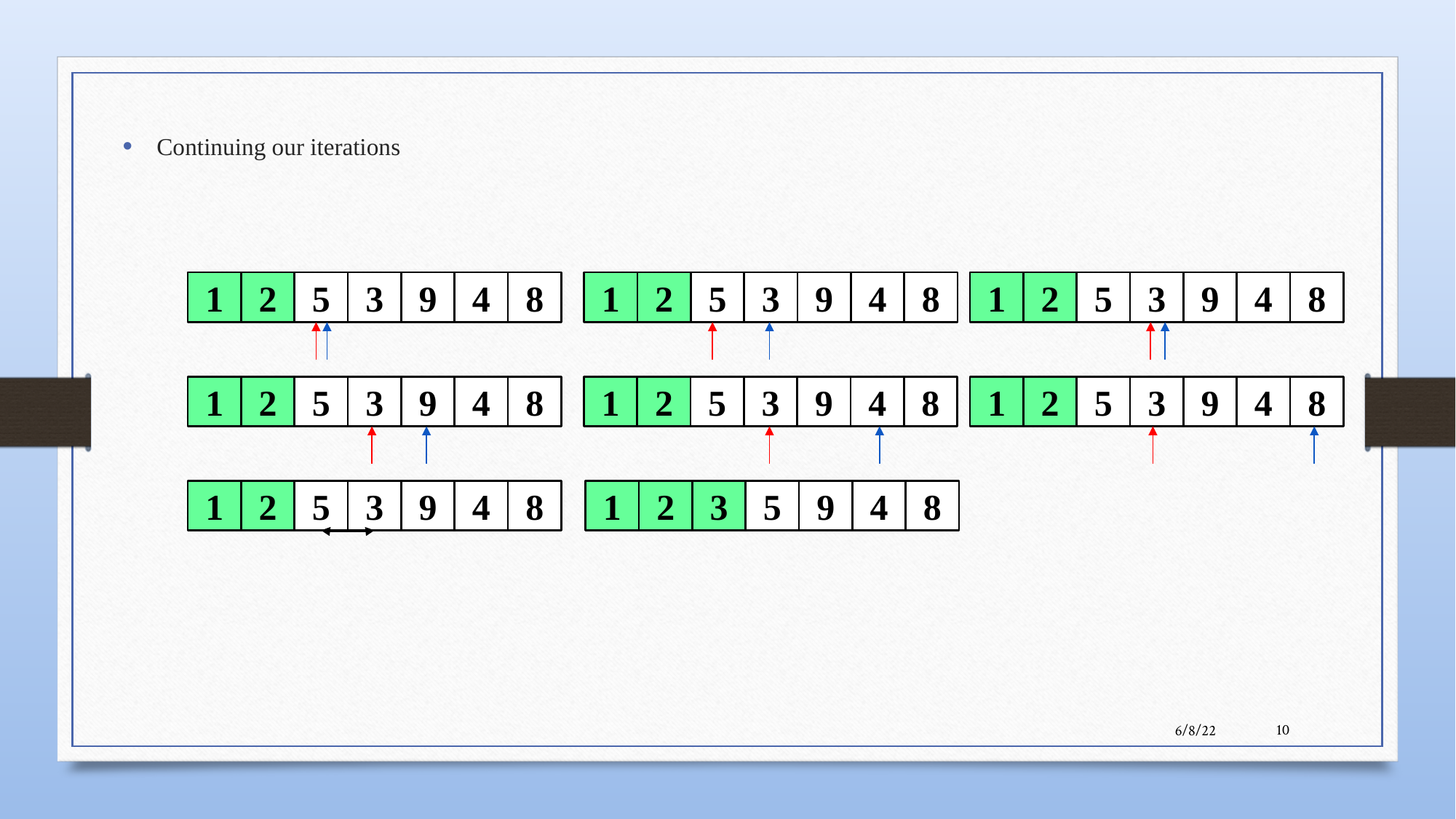

Continuing our iterations
1
2
5
3
9
4
8
1
2
5
3
9
4
8
1
2
5
3
9
4
8
1
2
5
3
9
4
8
1
2
5
3
9
4
8
1
2
5
3
9
4
8
1
2
5
3
9
4
8
1
2
3
5
9
4
8
6/8/22
10